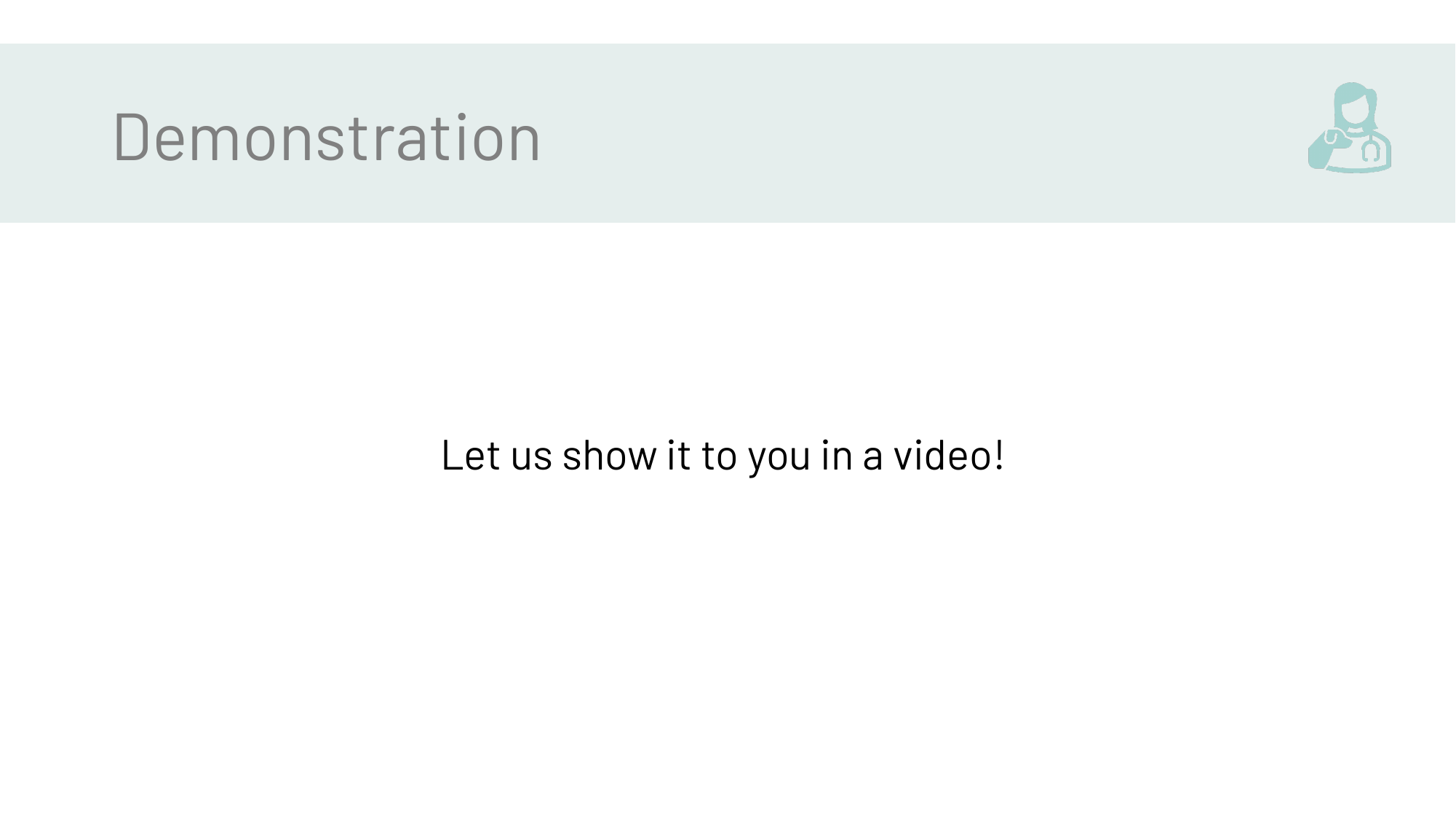

# Demonstration

Let us show it to you in a video!